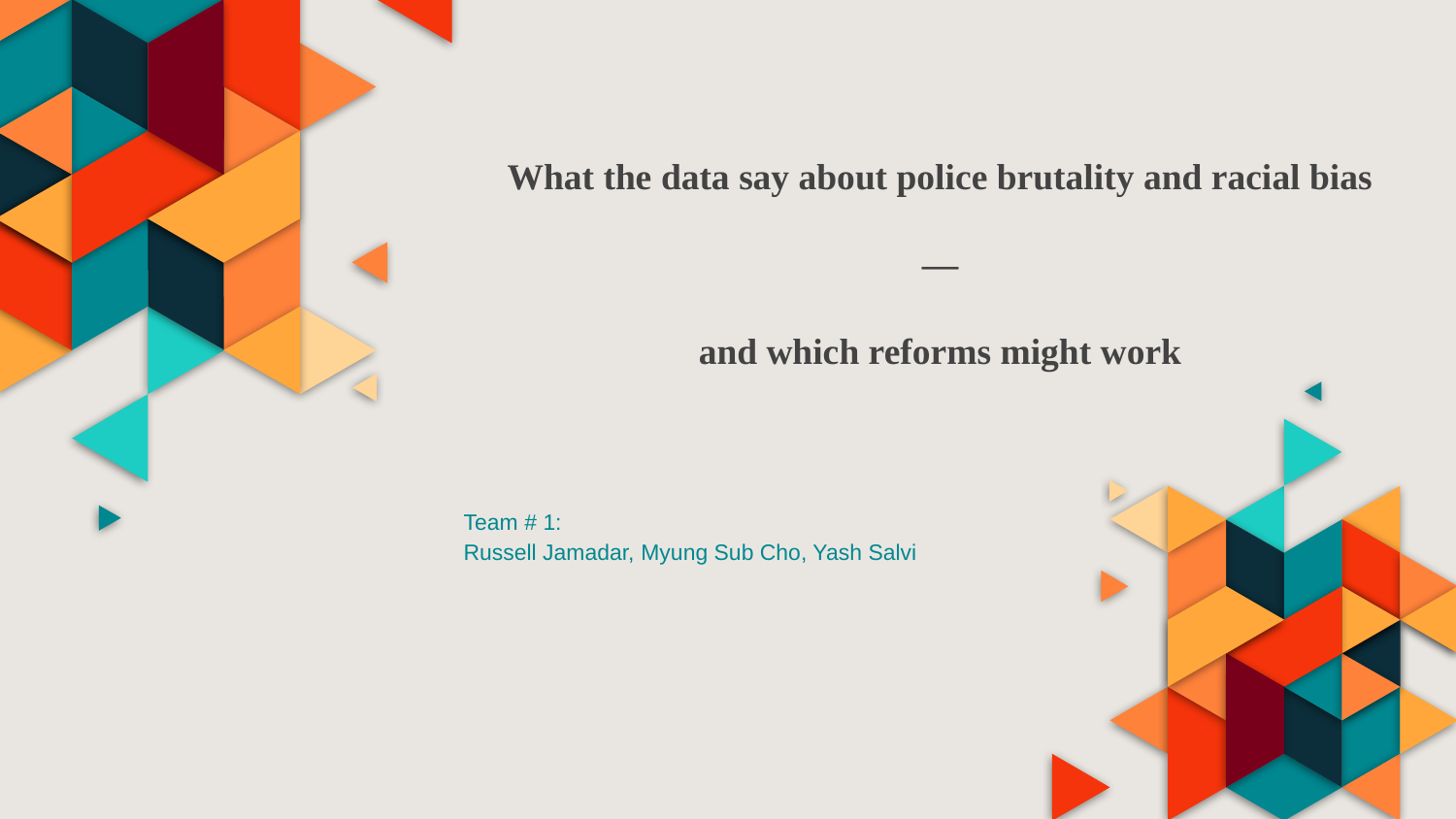

# What the data say about police brutality and racial bias — and which reforms might work
Team # 1:
Russell Jamadar, Myung Sub Cho, Yash Salvi